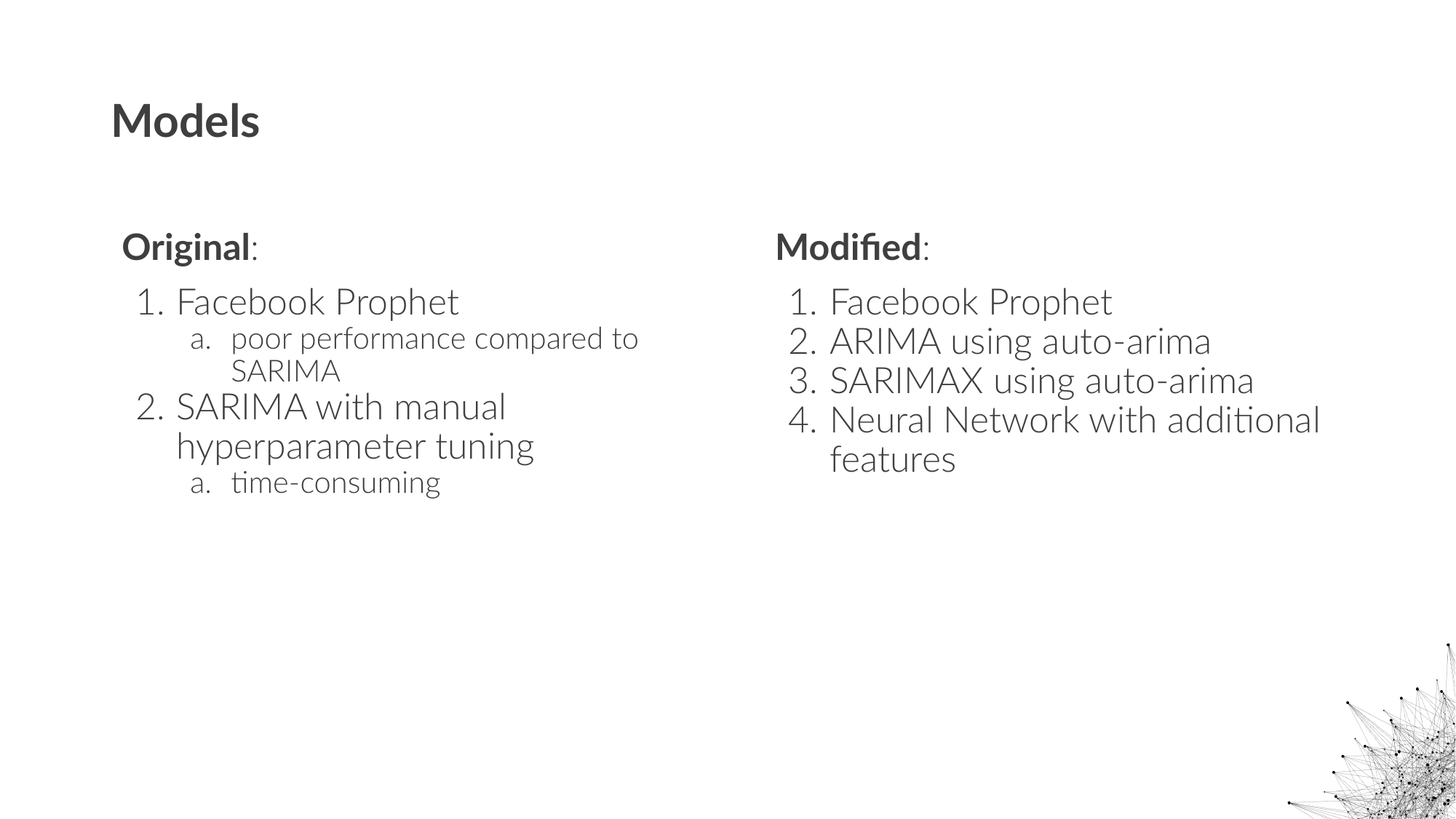

# Models
Original:
Facebook Prophet
poor performance compared to SARIMA
SARIMA with manual hyperparameter tuning
time-consuming

Modified:
Facebook Prophet
ARIMA using auto-arima
SARIMAX using auto-arima
Neural Network with additional features